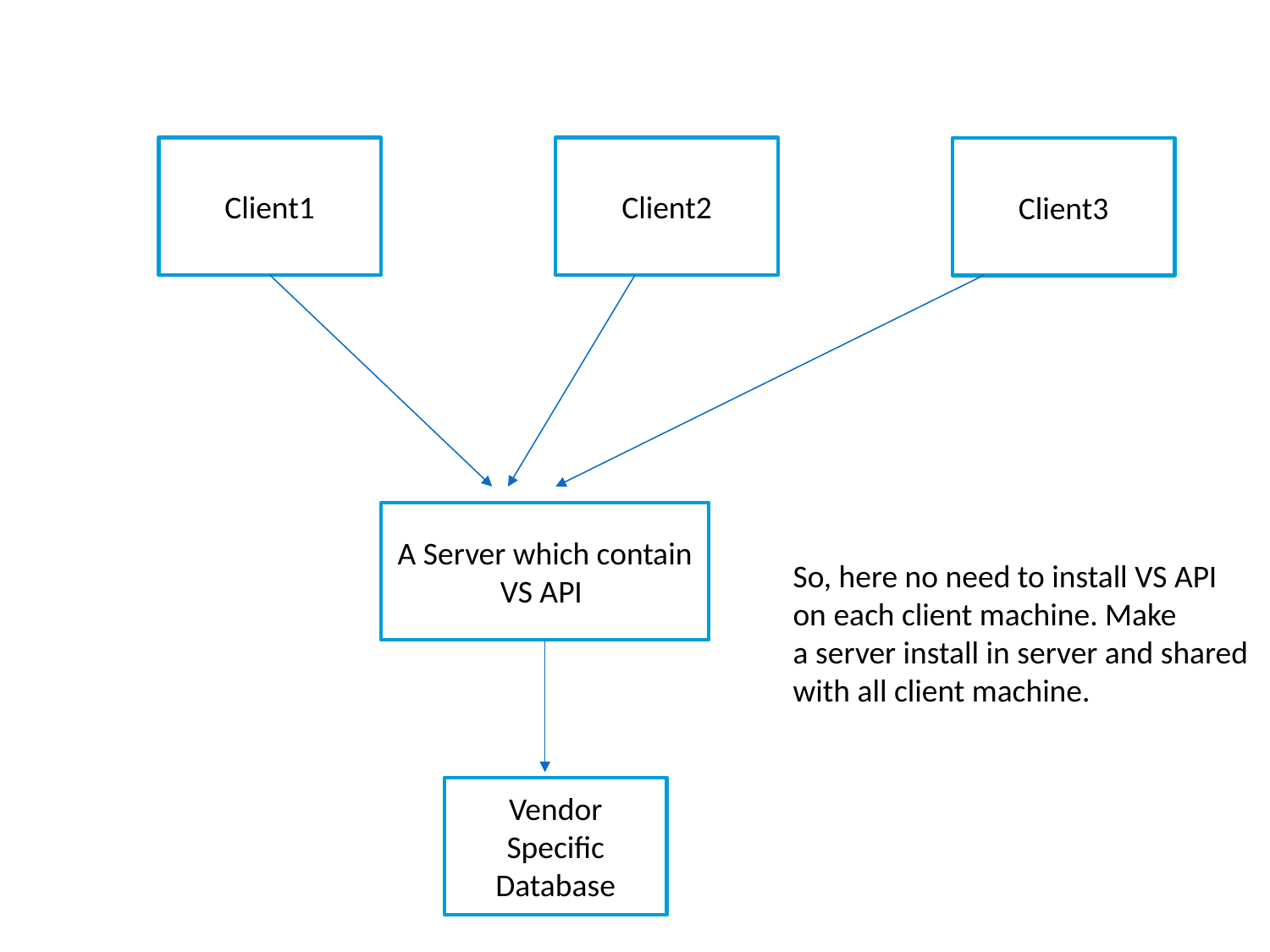

Client1
Client2
Client3
A Server which contain VS API
So, here no need to install VS API
on each client machine. Make
a server install in server and shared
with all client machine.
Vendor Specific Database